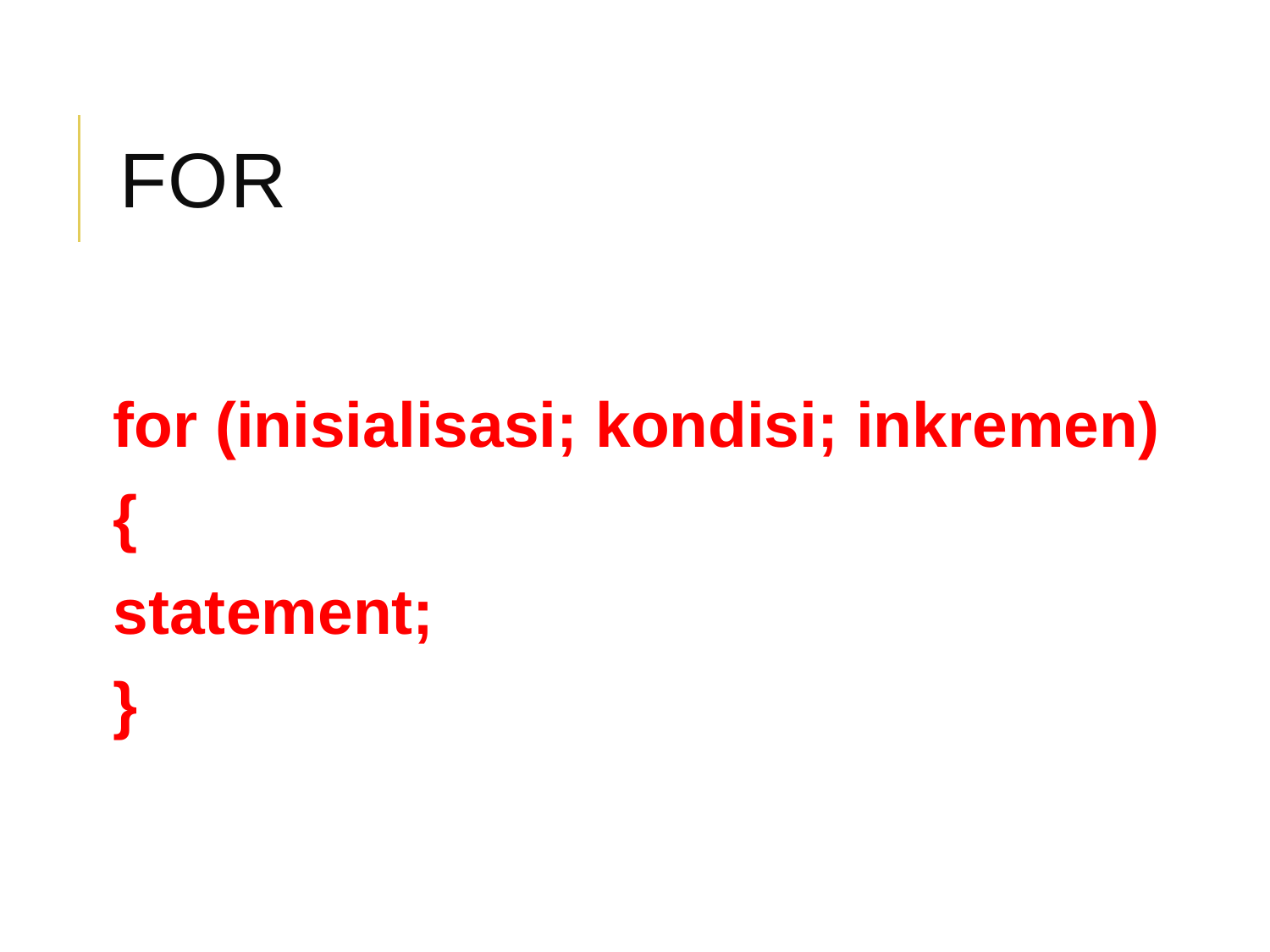

# FOR

for (inisialisasi; kondisi; inkremen)
{
statement;
}